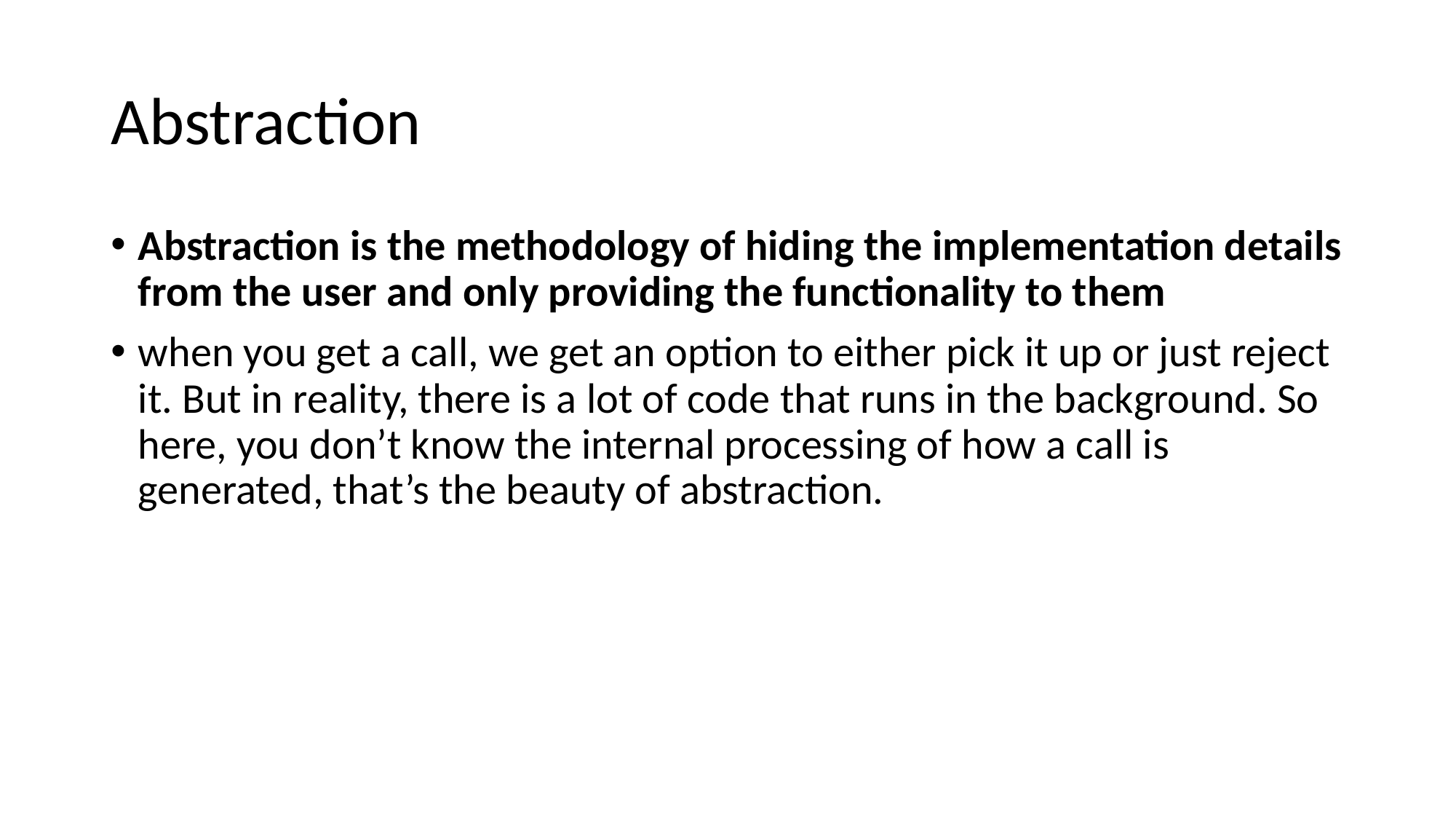

# Abstraction
Abstraction is the methodology of hiding the implementation details from the user and only providing the functionality to them
when you get a call, we get an option to either pick it up or just reject it. But in reality, there is a lot of code that runs in the background. So here, you don’t know the internal processing of how a call is generated, that’s the beauty of abstraction.